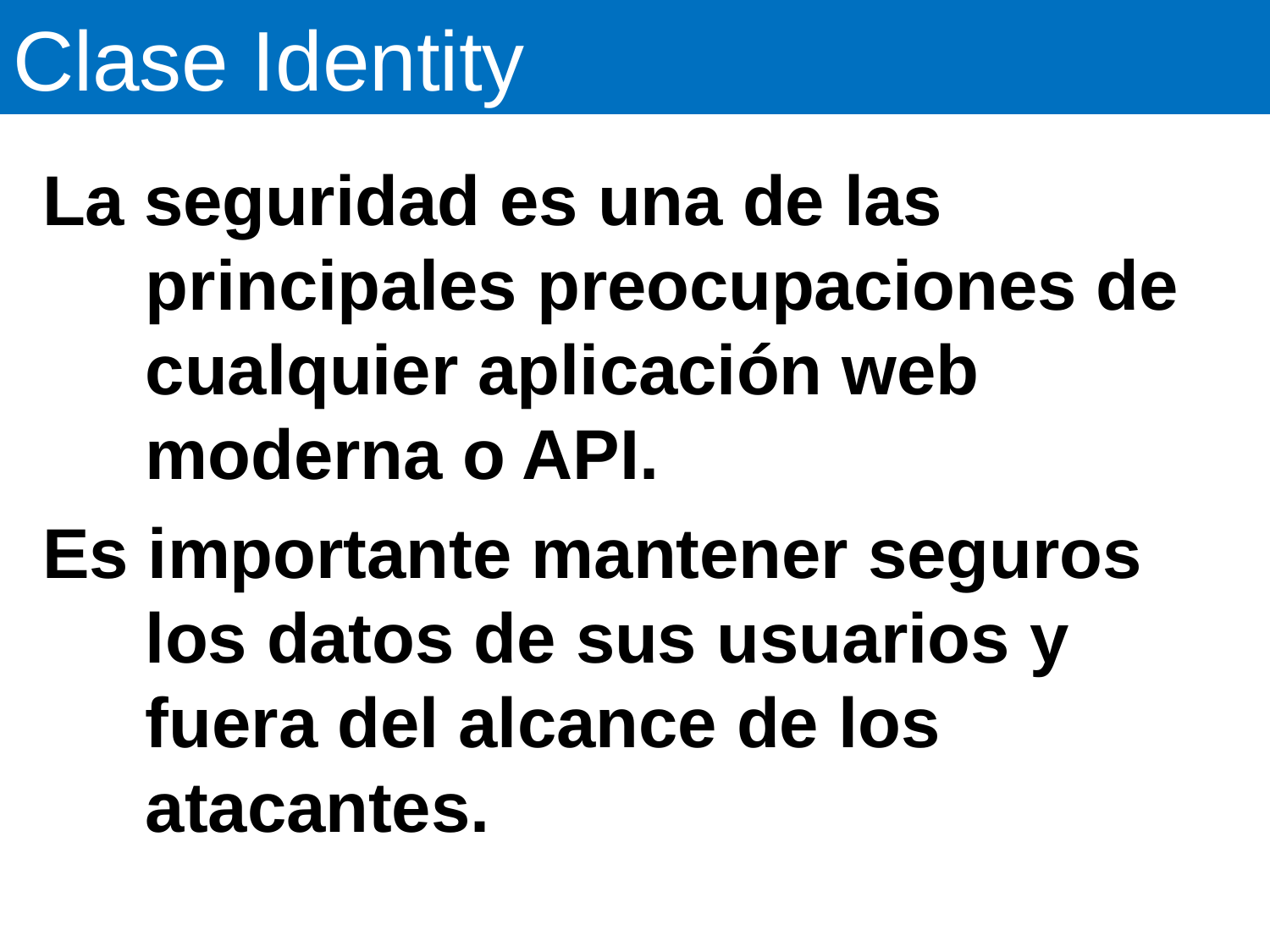

# Clase Identity
La seguridad es una de las principales preocupaciones de cualquier aplicación web moderna o API.
Es importante mantener seguros los datos de sus usuarios y fuera del alcance de los atacantes.